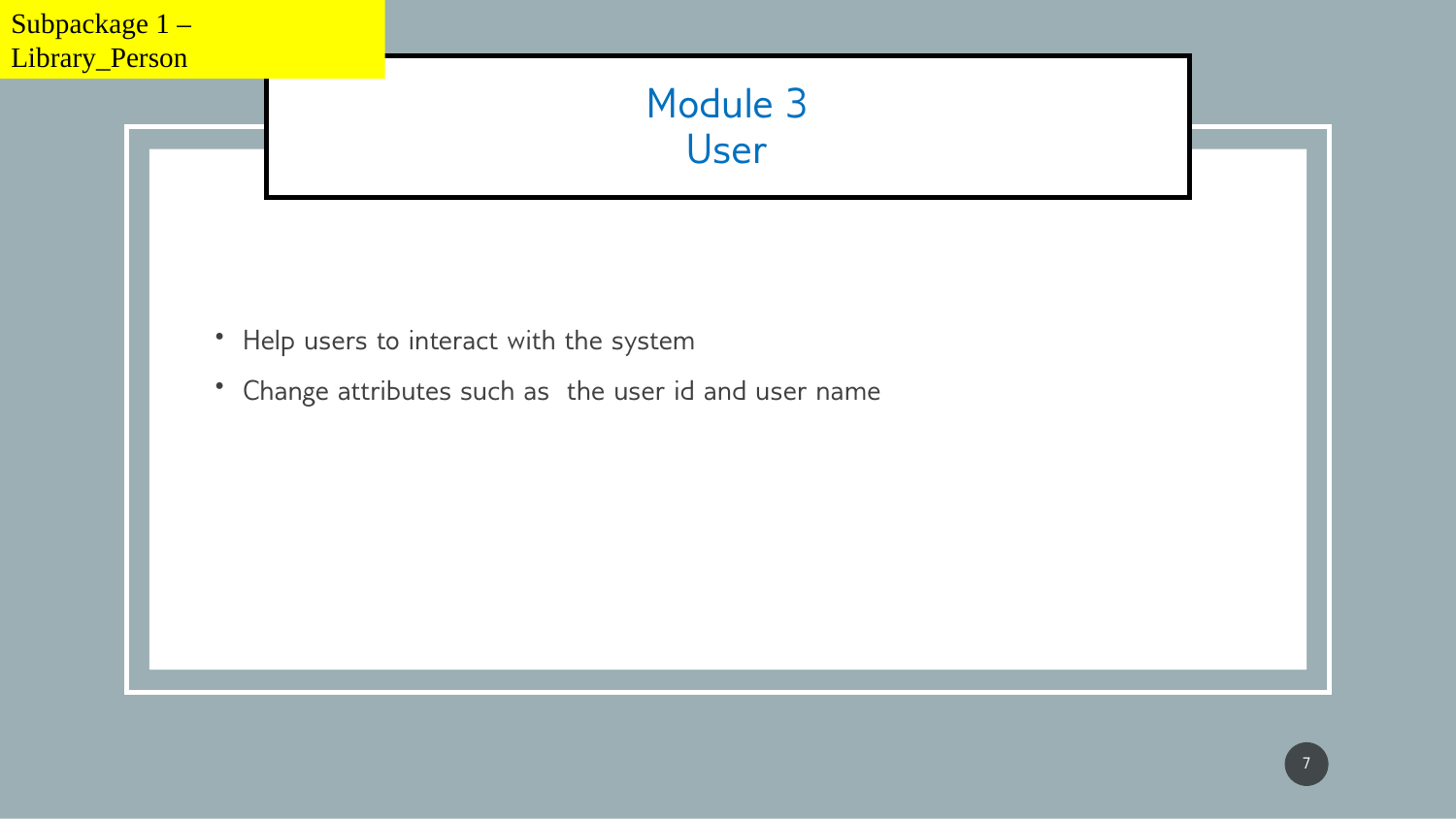

Subpackage 1 – Library_Person
# Module 3
User

Help users to interact with the system
Change attributes such as  the user id and user name
7